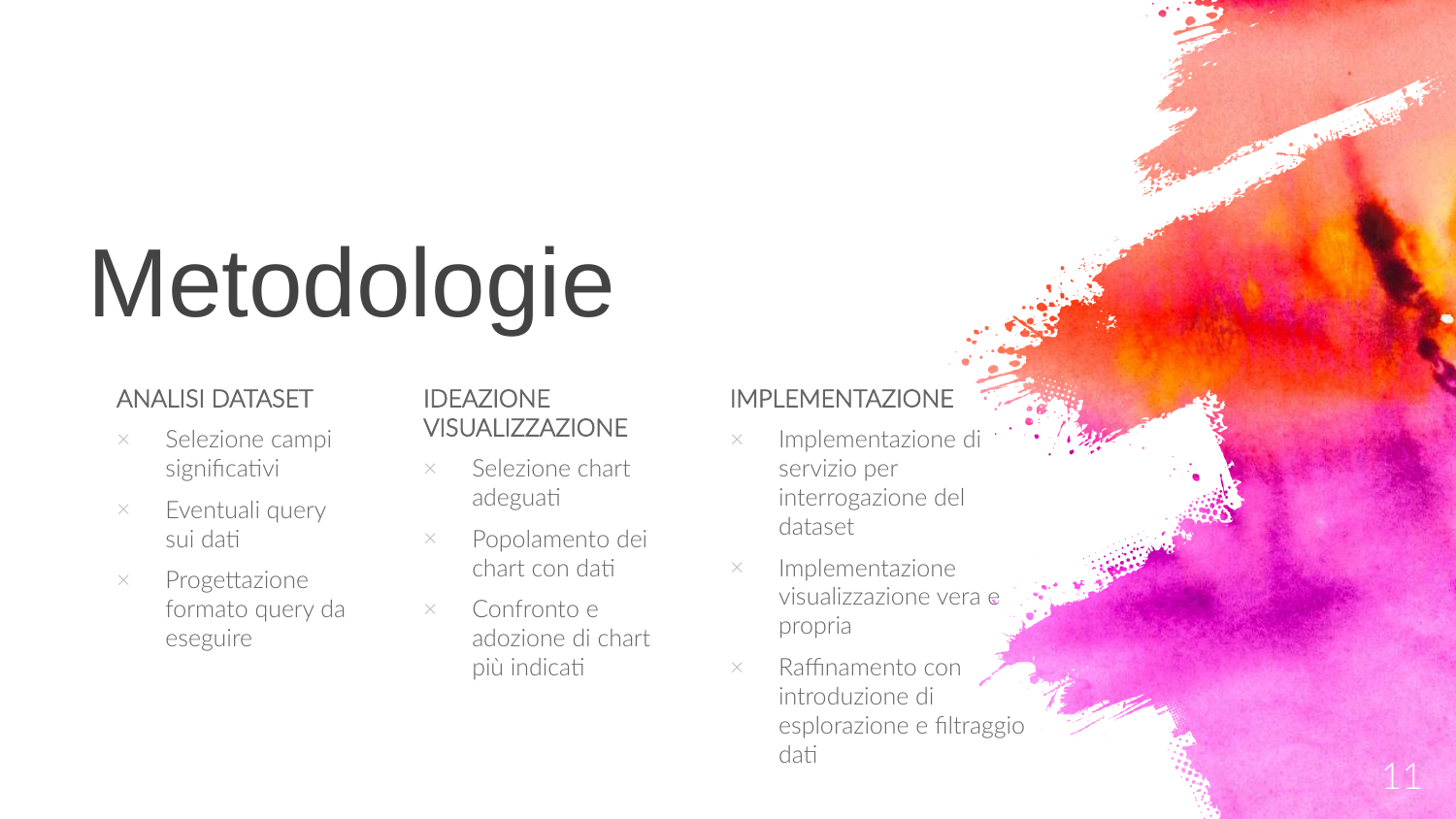

# Metodologie
ANALISI DATASET
Selezione campi significativi
Eventuali query sui dati
Progettazione formato query da eseguire

IDEAZIONE VISUALIZZAZIONE
Selezione chart adeguati
Popolamento dei chart con dati
Confronto e adozione di chart più indicati

IMPLEMENTAZIONE
Implementazione di servizio per interrogazione del dataset
Implementazione visualizzazione vera e propria
Raffinamento con introduzione di esplorazione e filtraggio dati
11